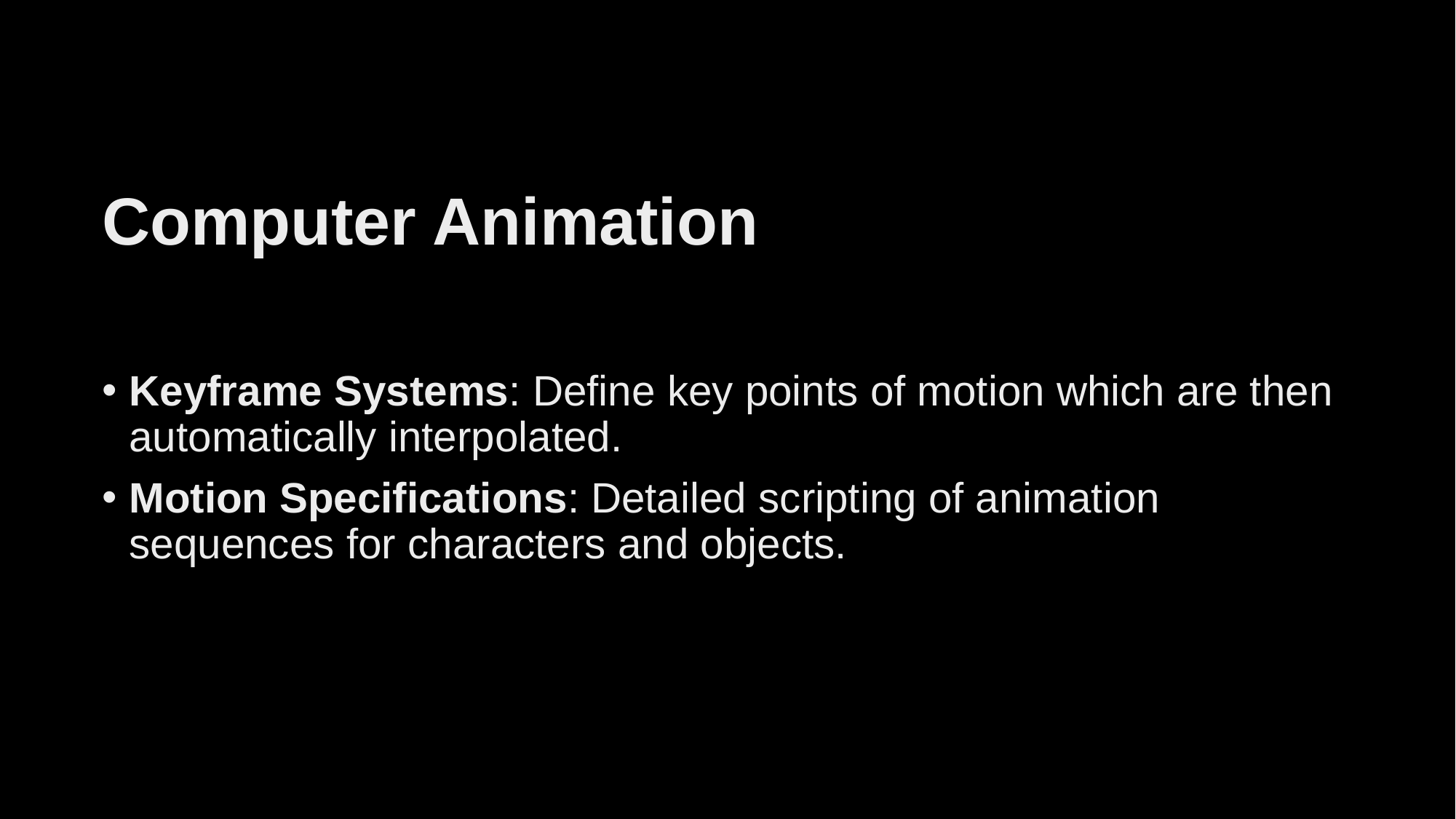

# Computer Animation
Keyframe Systems: Define key points of motion which are then automatically interpolated.
Motion Specifications: Detailed scripting of animation sequences for characters and objects.